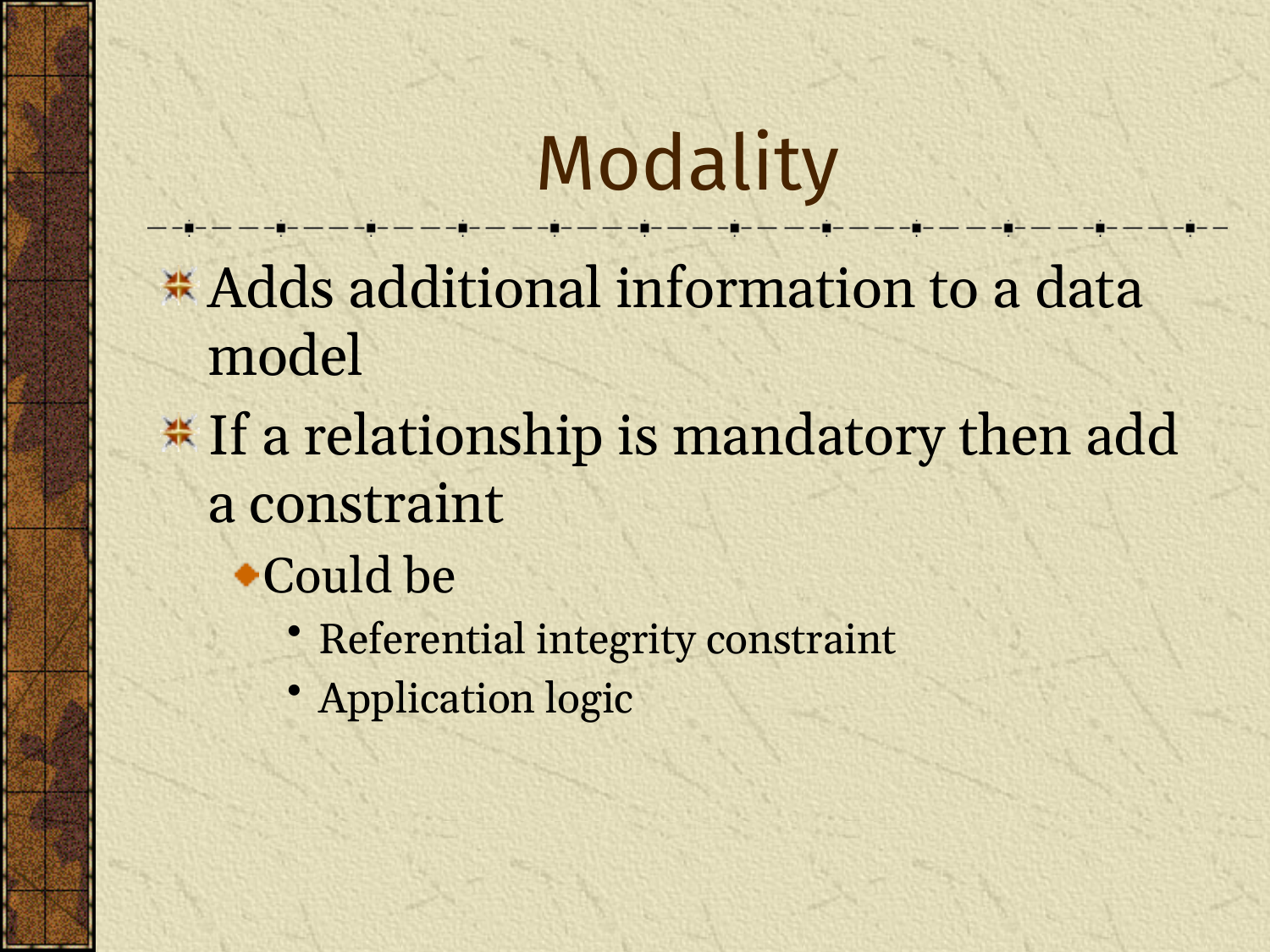

# Modality
Adds additional information to a data model
If a relationship is mandatory then add a constraint
Could be
Referential integrity constraint
Application logic